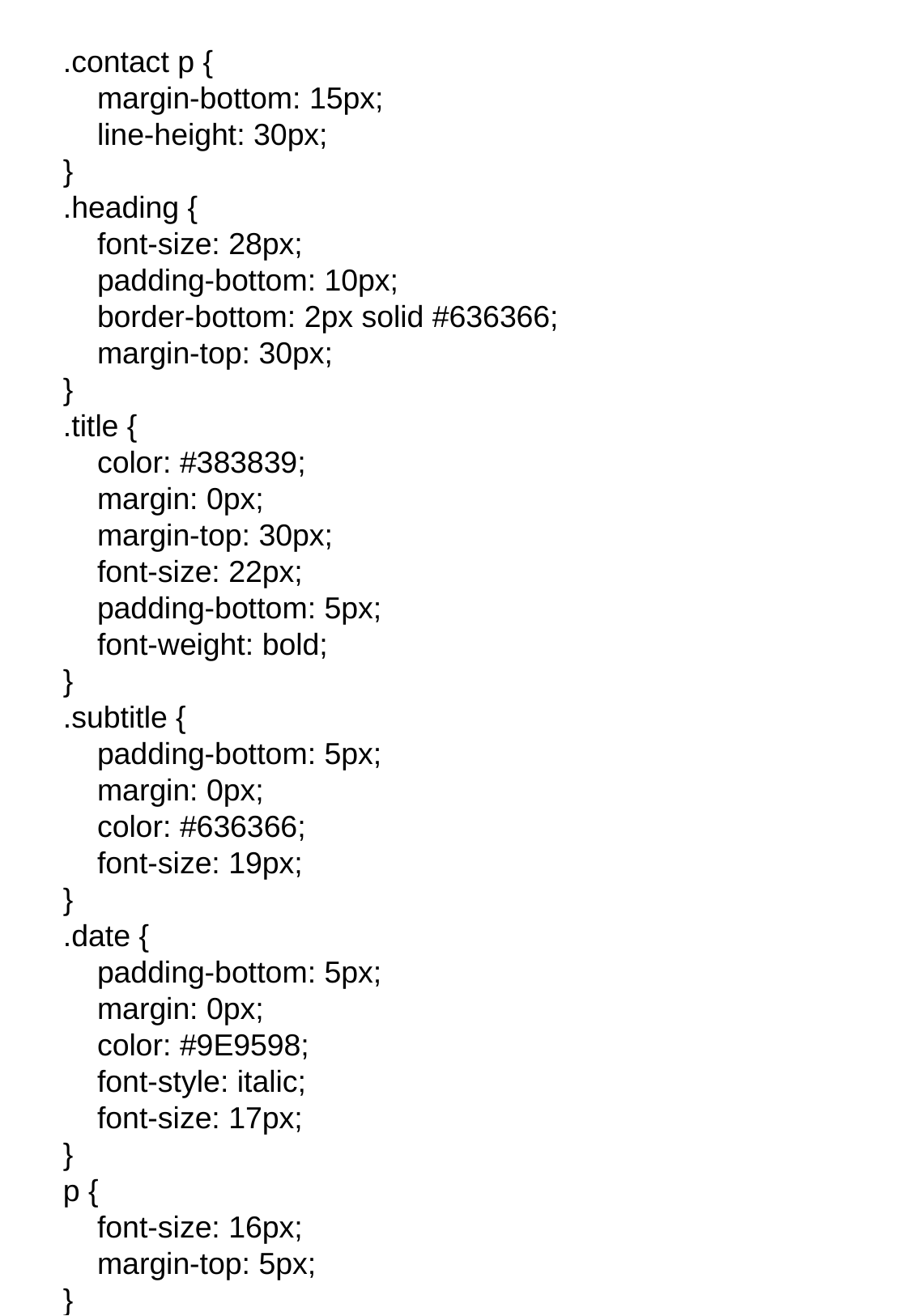

.contact p {
    margin-bottom: 15px;
    line-height: 30px;
}
.heading {
    font-size: 28px;
    padding-bottom: 10px;
    border-bottom: 2px solid #636366;
    margin-top: 30px;
}
.title {
    color: #383839;
    margin: 0px;
    margin-top: 30px;
    font-size: 22px;
    padding-bottom: 5px;
    font-weight: bold;
}
.subtitle {
    padding-bottom: 5px;
    margin: 0px;
    color: #636366;
    font-size: 19px;
}
.date {
    padding-bottom: 5px;
    margin: 0px;
    color: #9E9598;
    font-style: italic;
    font-size: 17px;
}
p {
    font-size: 16px;
    margin-top: 5px;
}